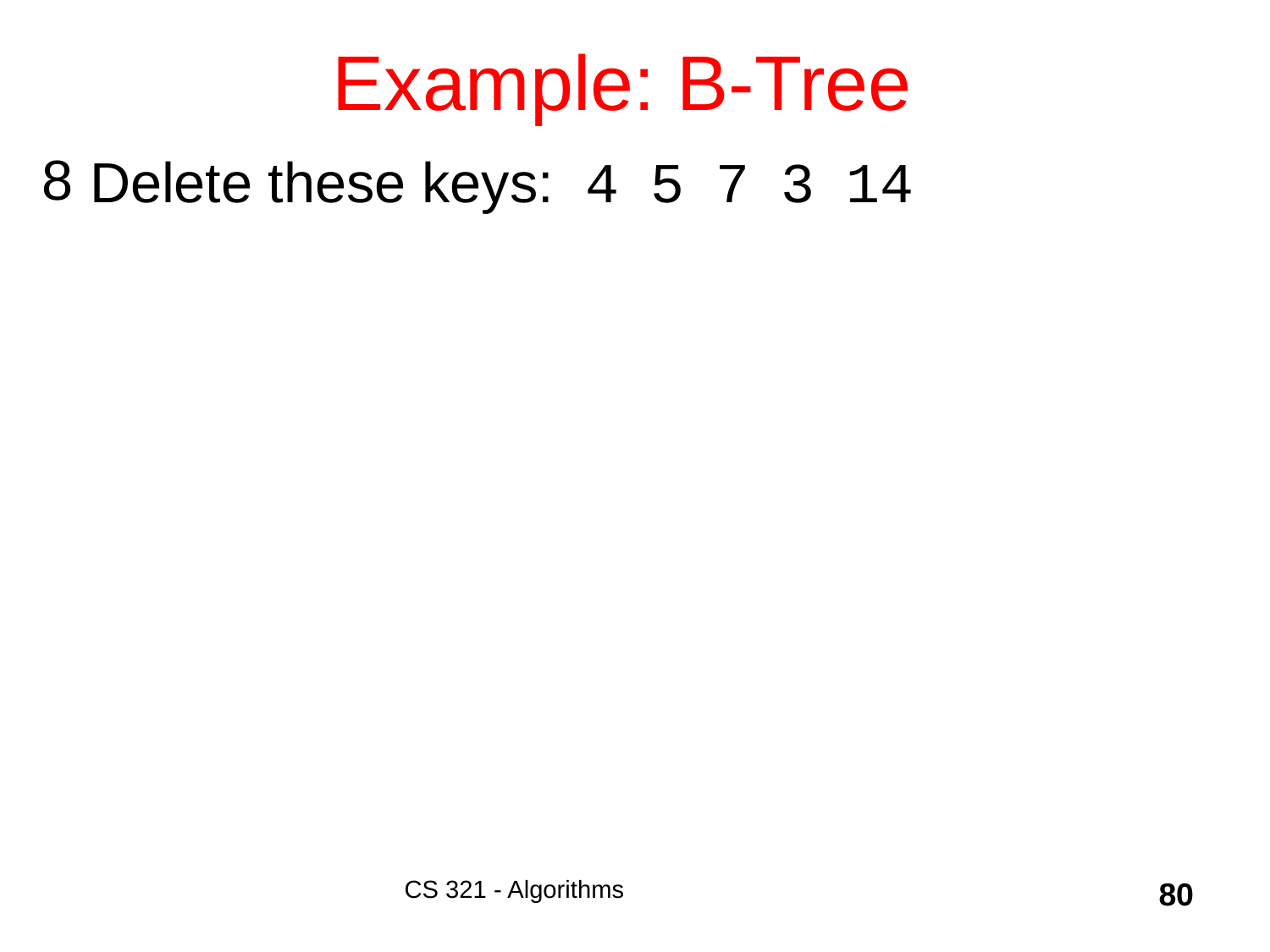

# Example: B-Tree
Delete these keys:  4  5  7  3  14
CS 321 - Algorithms
80